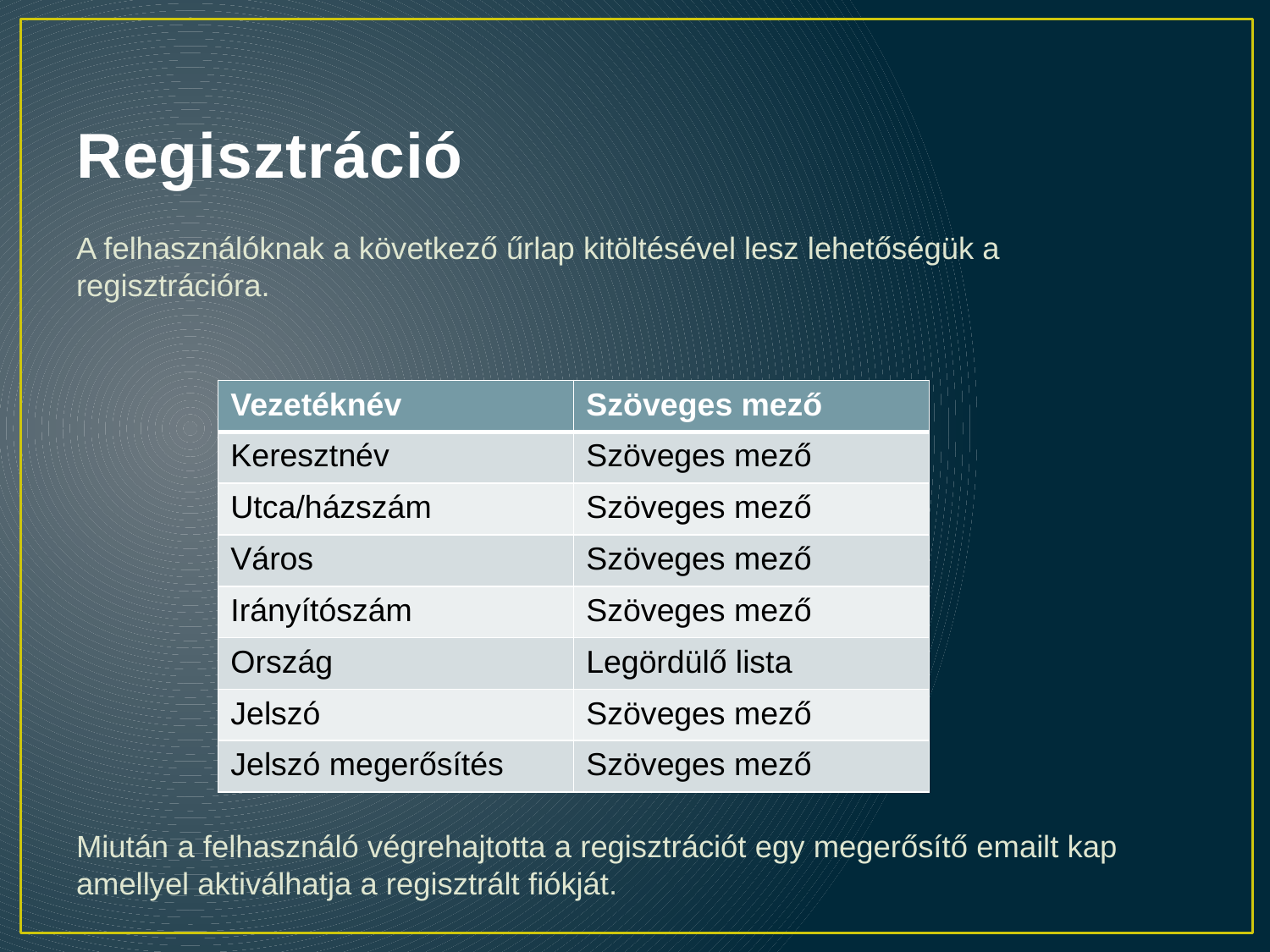

# Regisztráció
A felhasználóknak a következő űrlap kitöltésével lesz lehetőségük a regisztrációra.

Miután a felhasználó végrehajtotta a regisztrációt egy megerősítő emailt kap amellyel aktiválhatja a regisztrált fiókját.
| Vezetéknév | Szöveges mező |
| --- | --- |
| Keresztnév | Szöveges mező |
| Utca/házszám | Szöveges mező |
| Város | Szöveges mező |
| Irányítószám | Szöveges mező |
| Ország | Legördülő lista |
| Jelszó | Szöveges mező |
| Jelszó megerősítés | Szöveges mező |